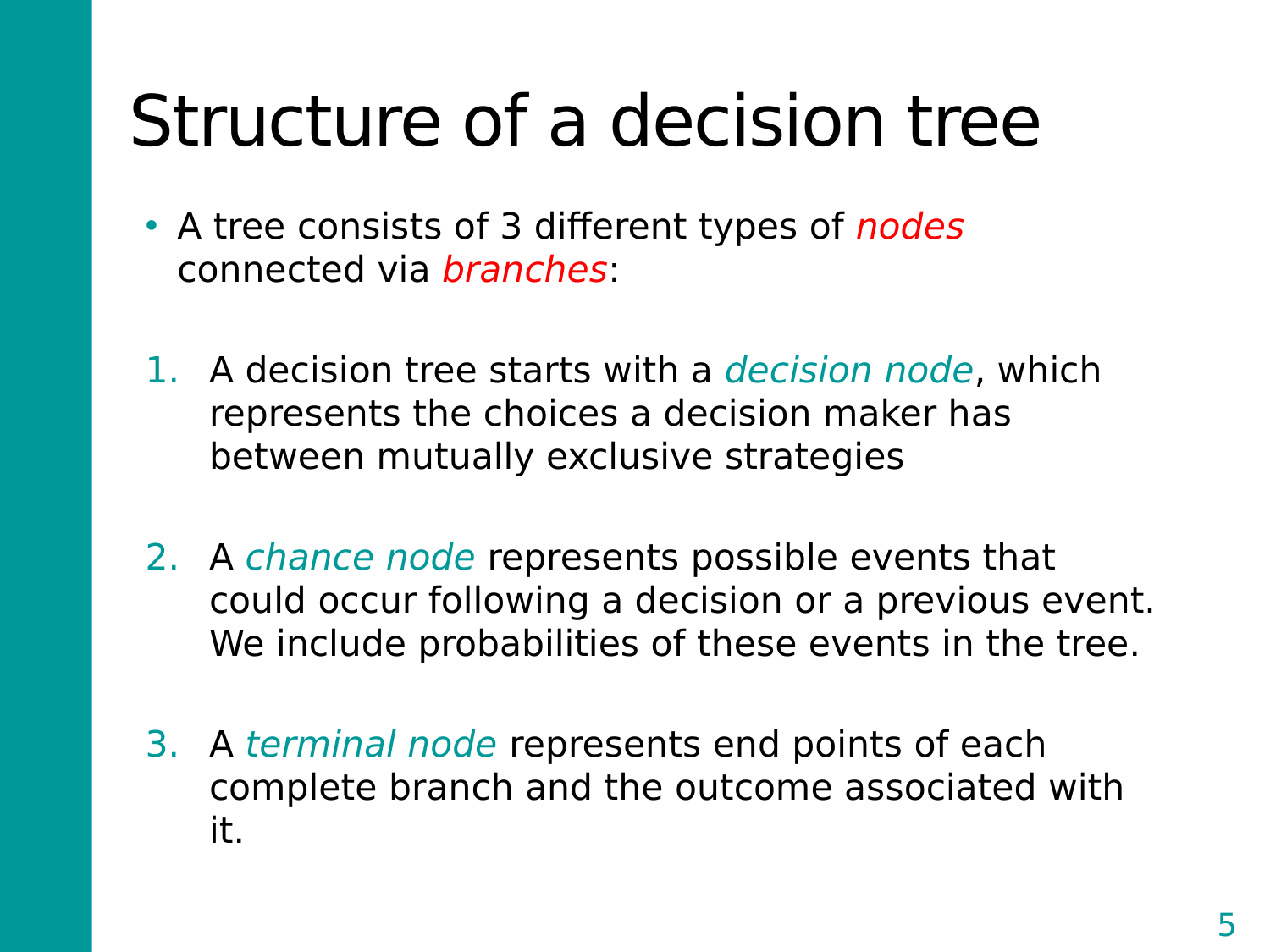

# Structure of a decision tree
A tree consists of 3 different types of nodes connected via branches:

A decision tree starts with a decision node, which represents the choices a decision maker has between mutually exclusive strategies

A chance node represents possible events that could occur following a decision or a previous event. We include probabilities of these events in the tree.

A terminal node represents end points of each complete branch and the outcome associated with it.

5